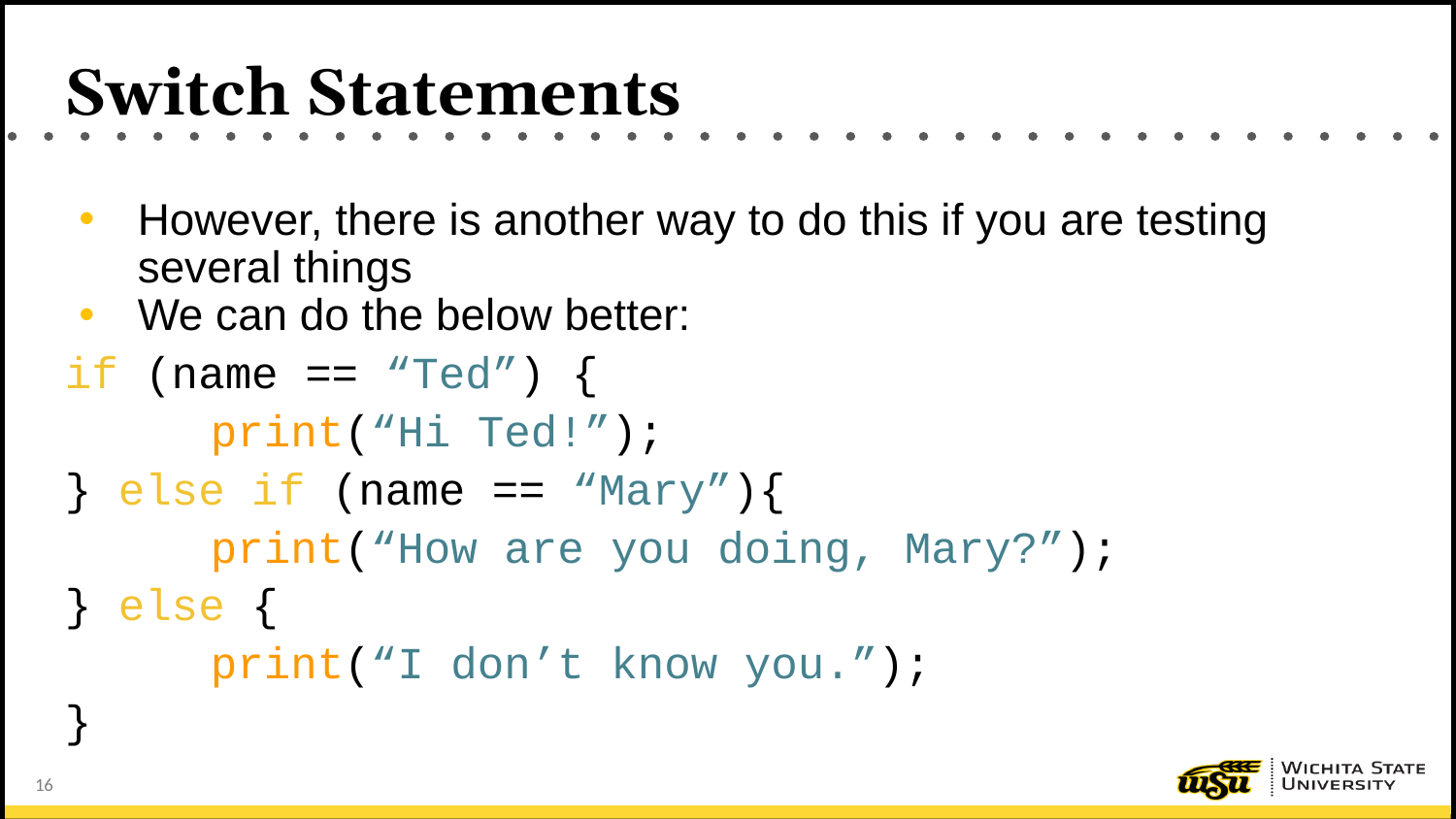

# Switch Statements
However, there is another way to do this if you are testing several things
We can do the below better:
if (name == “Ted”) {
	print(“Hi Ted!”);
} else if (name == “Mary”){
	print(“How are you doing, Mary?”);
} else {
	print(“I don’t know you.”);
}